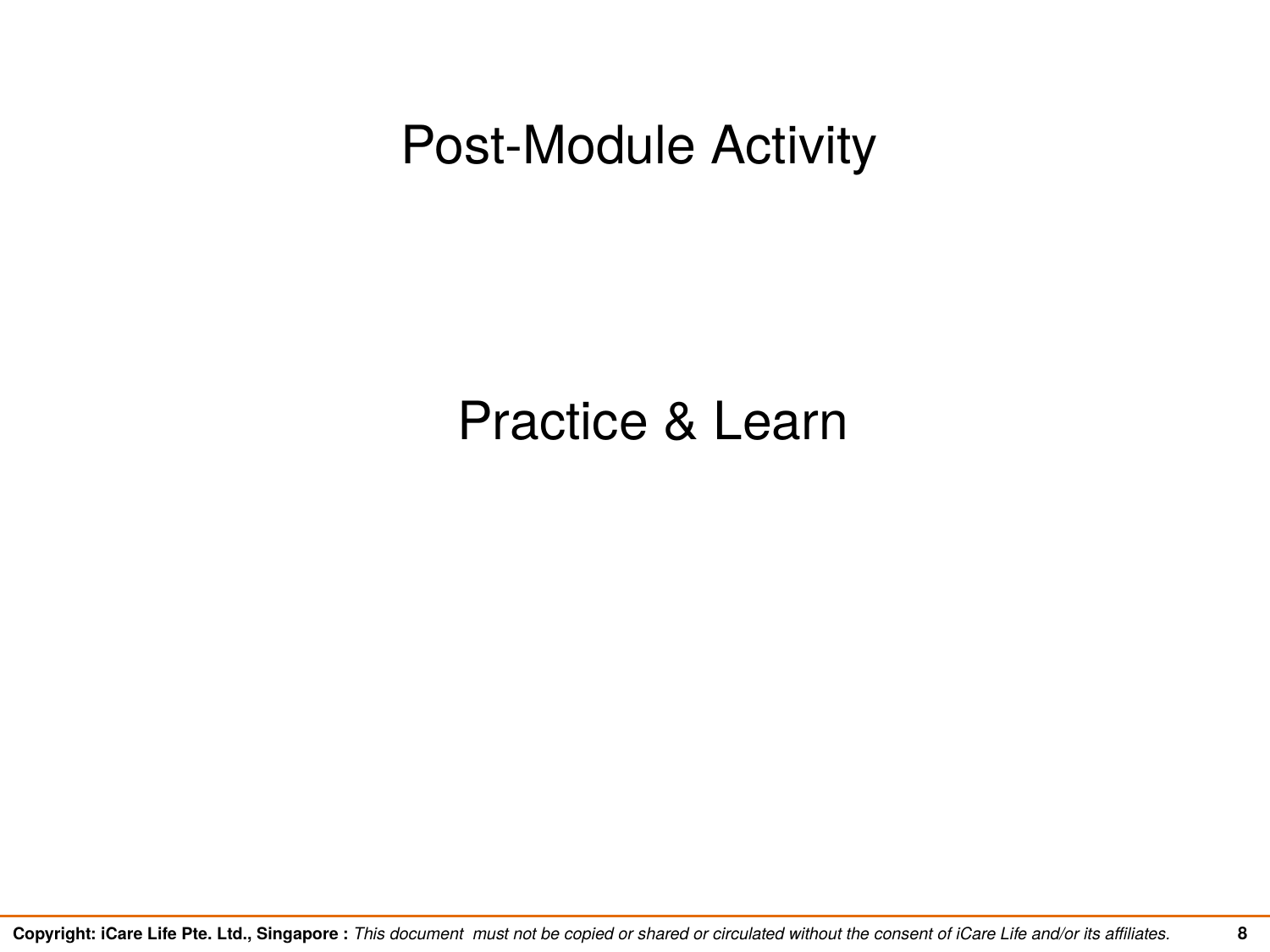

# Post-Module Activity
Practice & Learn
8